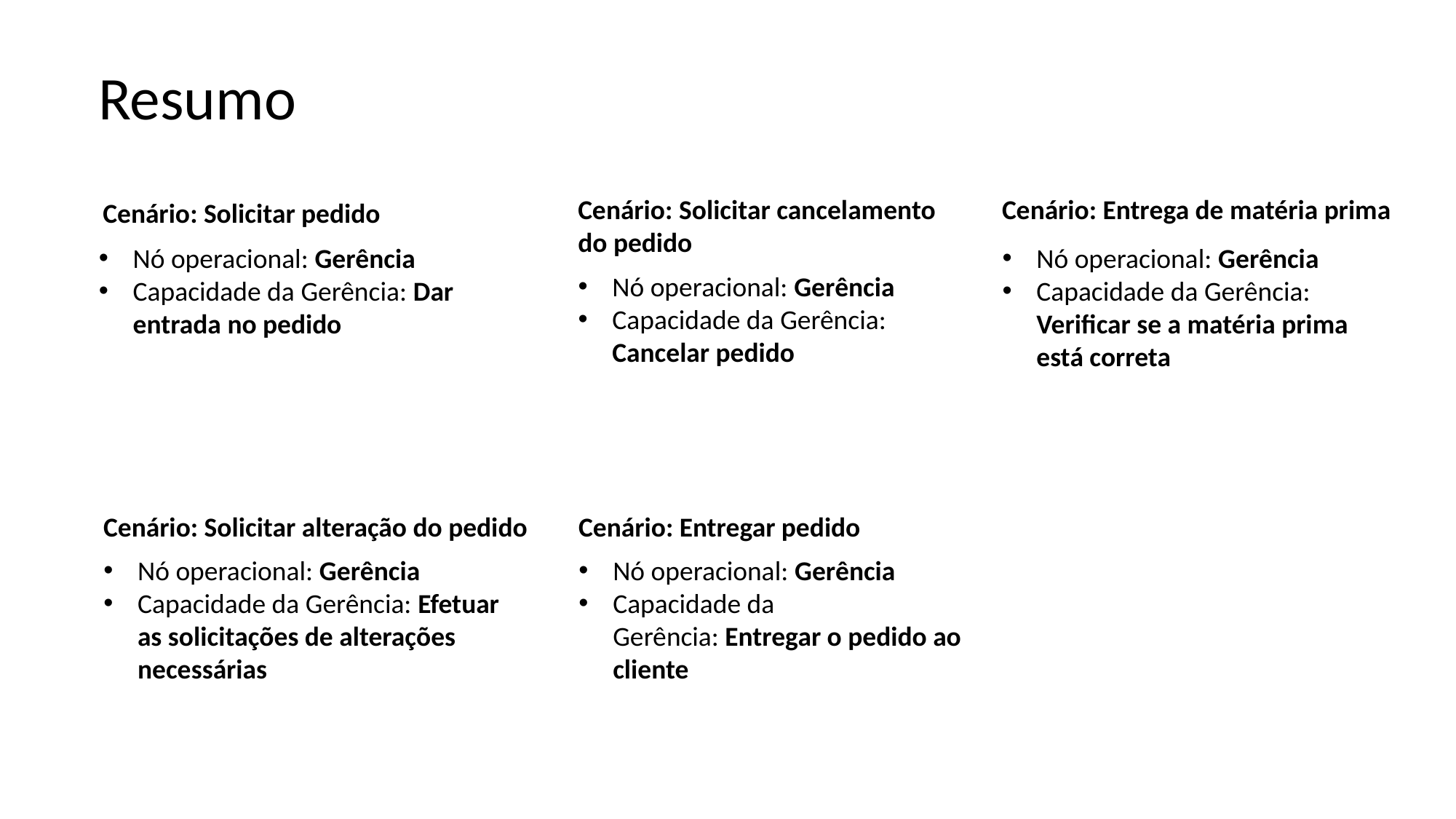

Resumo
Cenário: Solicitar cancelamento do pedido
Cenário: Entrega de matéria prima
Cenário: Solicitar pedido
Nó operacional: Gerência
Capacidade da Gerência: Dar entrada no pedido
Nó operacional: Gerência
Capacidade da Gerência: Verificar se a matéria prima está correta

Nó operacional: Gerência
Capacidade da Gerência: Cancelar pedido
Cenário: Entregar pedido
Cenário: Solicitar alteração do pedido
Nó operacional: Gerência
Capacidade da Gerência: Entregar o pedido ao cliente
Nó operacional: Gerência
Capacidade da Gerência: Efetuar as solicitações de alterações necessárias